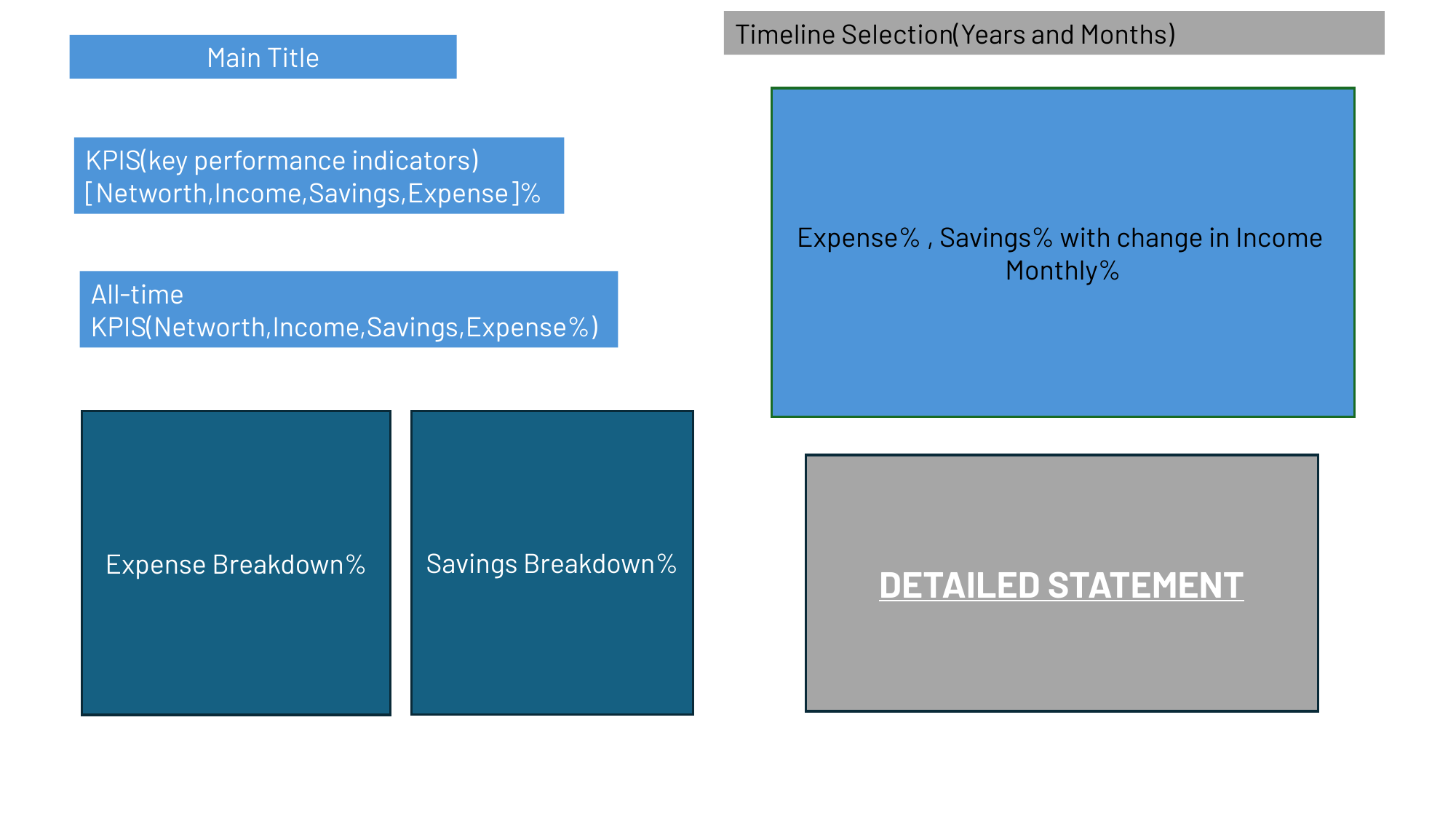

Timeline Selection(Years and Months)
Main Title
Expense% , Savings% with change in Income
Monthly%

KPIS(key performance indicators)
[Networth,Income,Savings,Expense]%
All-time KPIS(Networth,Income,Savings,Expense%)
Expense Breakdown%
Savings Breakdown%
DETAILED STATEMENT